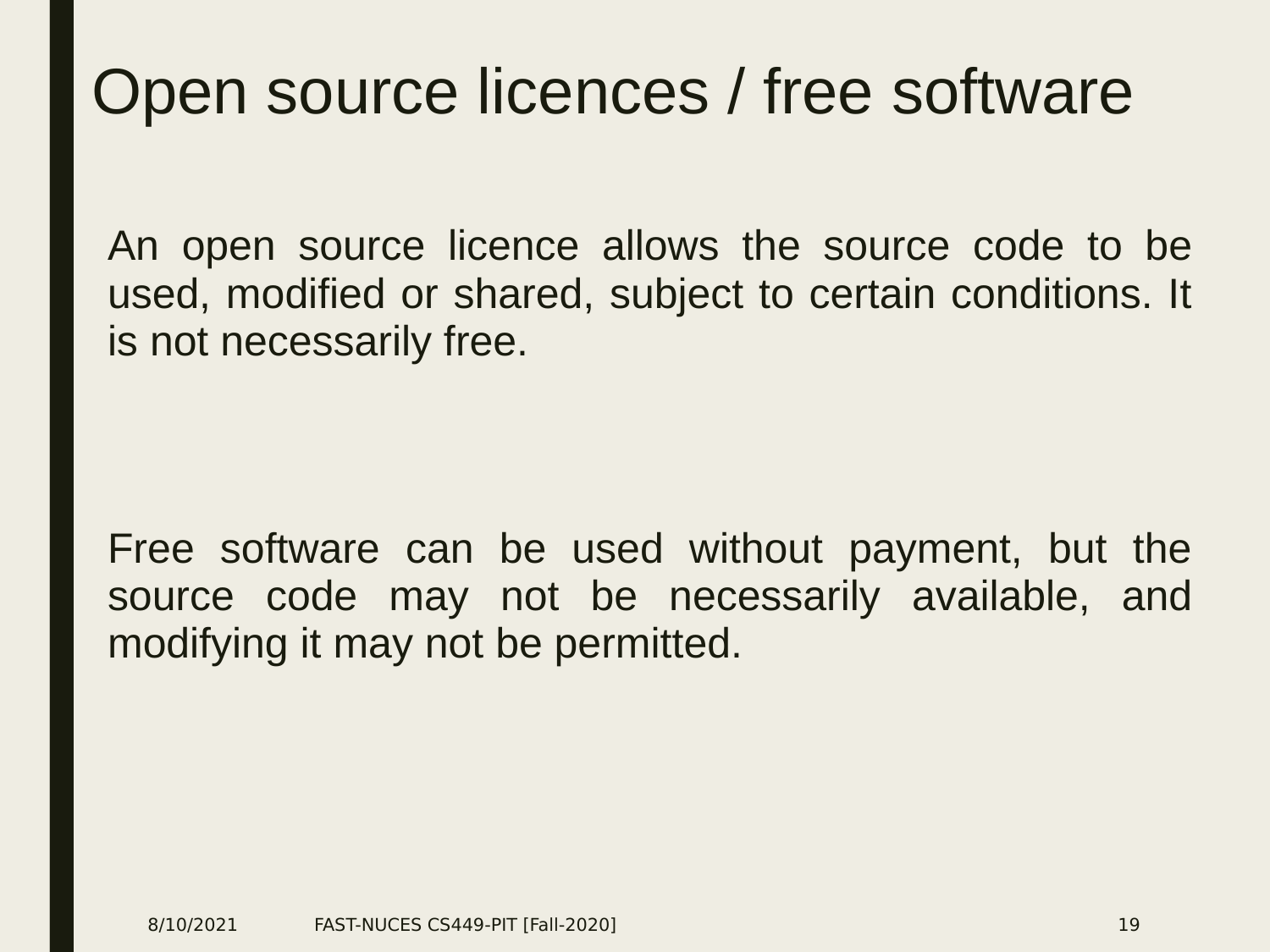

# Open source licences / free software
An open source licence allows the source code to be used, modified or shared, subject to certain conditions. It is not necessarily free.

Free software can be used without payment, but the source code may not be necessarily available, and modifying it may not be permitted.

8/10/2021
FAST-NUCES CS449-PIT [Fall-2020]
19